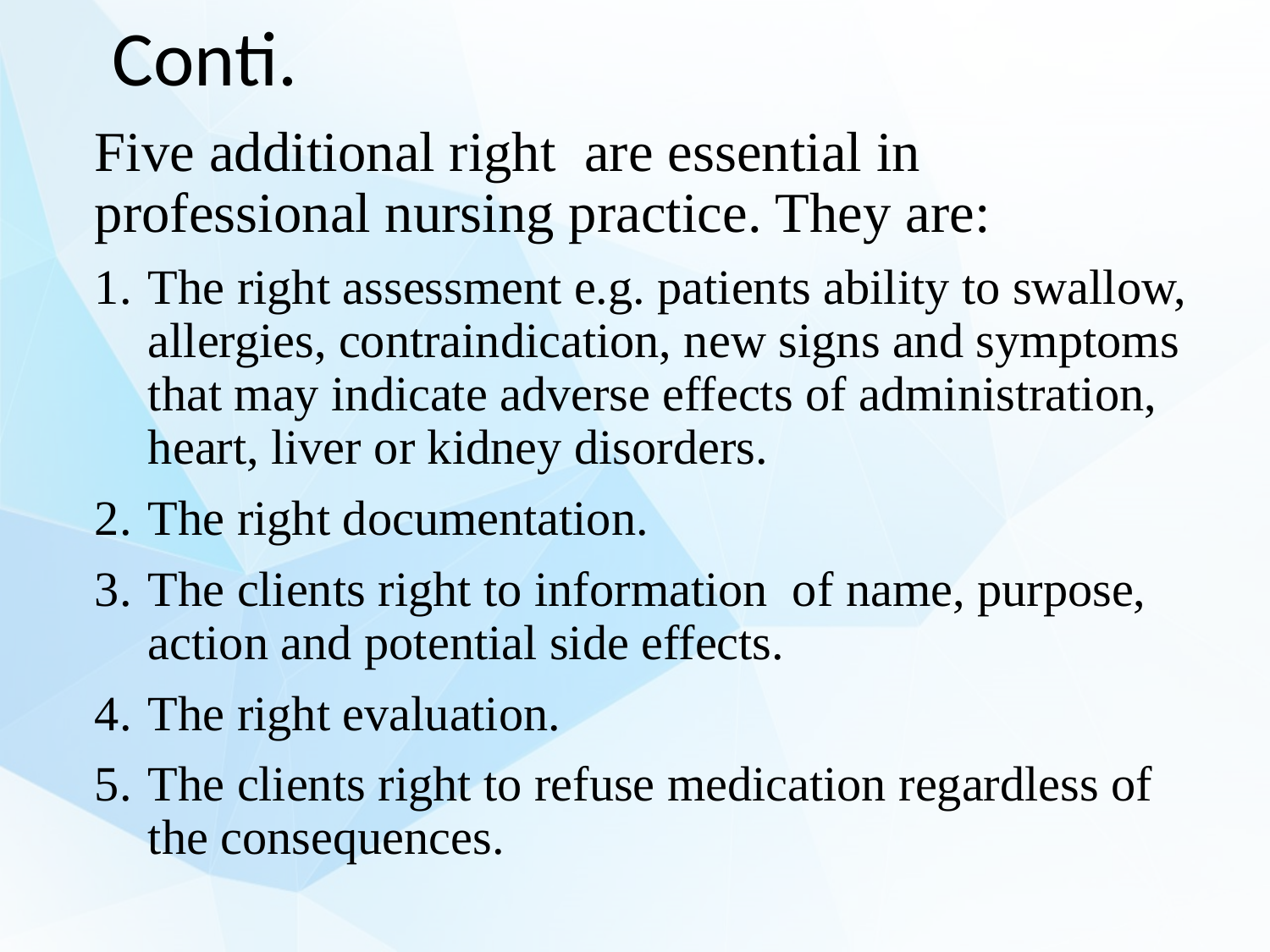

# Conti.
Five additional right  are essential in professional nursing practice. They are:
The right assessment e.g. patients ability to swallow, allergies, contraindication, new signs and symptoms that may indicate adverse effects of administration, heart, liver or kidney disorders.
The right documentation.
The clients right to information  of name, purpose, action and potential side effects.
The right evaluation.
The clients right to refuse medication regardless of the consequences.